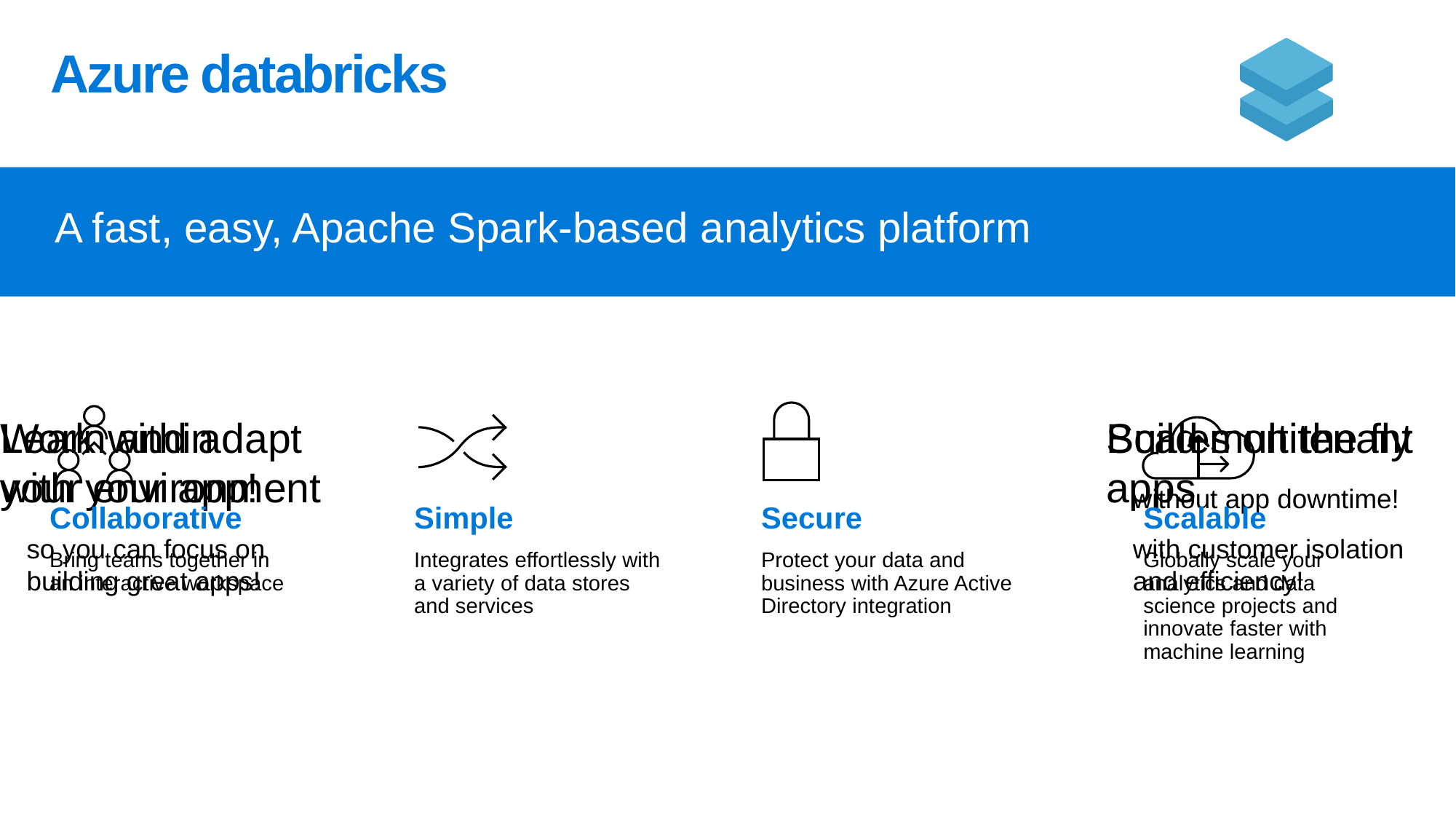

# Azure databricks

A fast, easy, Apache Spark-based analytics platform

Collaborative
Bring teams together in an interactive workspace
Simple
Integrates effortlessly with a variety of data stores and services
Secure
Protect your data and business with Azure Active Directory integration
Scalable
Globally scale your analytics and data science projects and innovate faster with machine learning

Learn and adapt
with your app!

Work within
your environment
so you can focus on
building great apps!
Scales on the fly
without app downtime!
Build multitenant apps
with customer isolation
and efficiency!